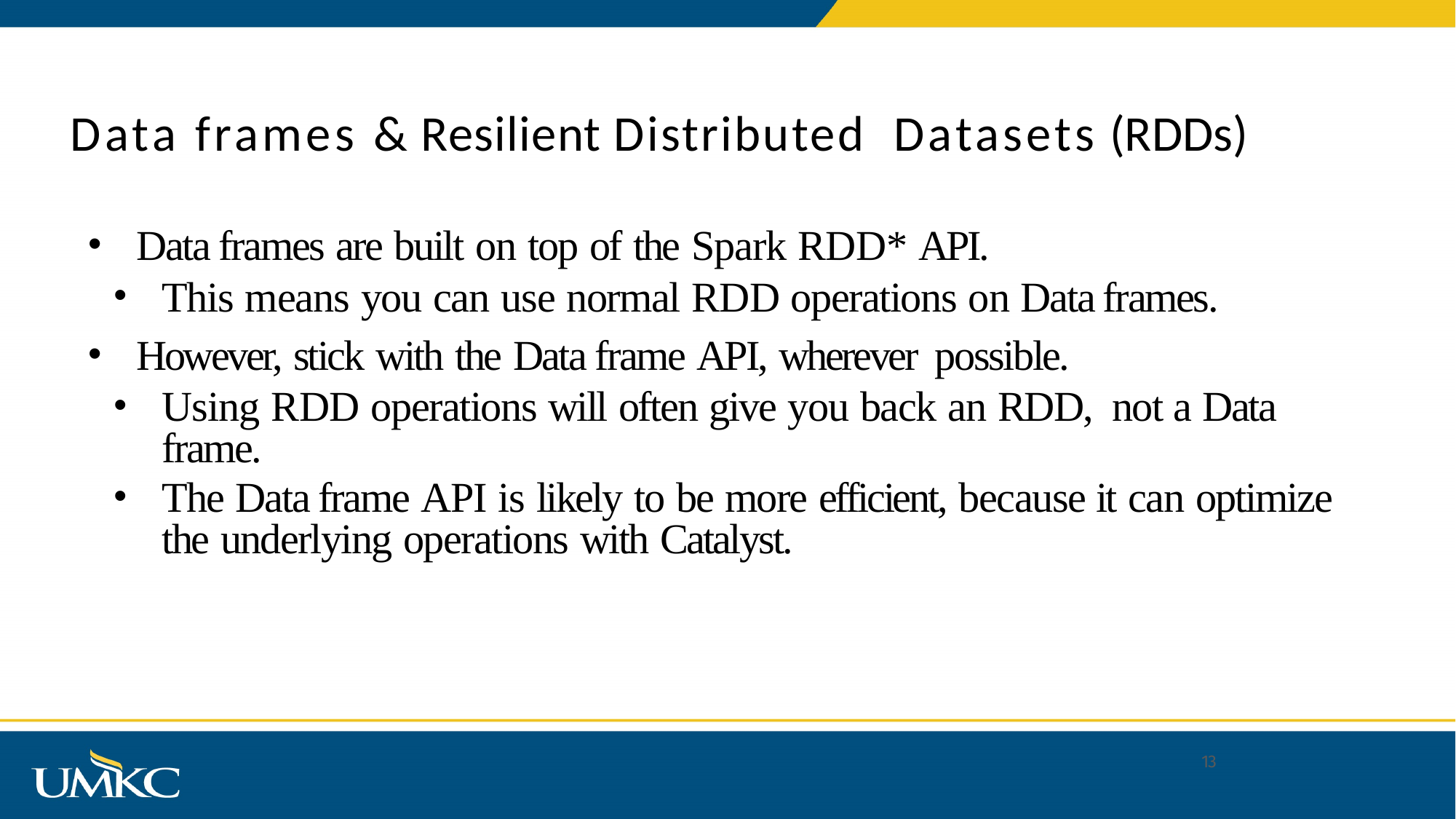

# Data frames & Resilient Distributed  Datasets (RDDs)
Data frames are built on top of the Spark RDD* API.
This means you can use normal RDD operations on Data frames.
However, stick with the Data frame API, wherever  possible.
Using RDD operations will often give you back an RDD,  not a Data frame.
The Data frame API is likely to be more efficient, because it can optimize the underlying operations with Catalyst.
13